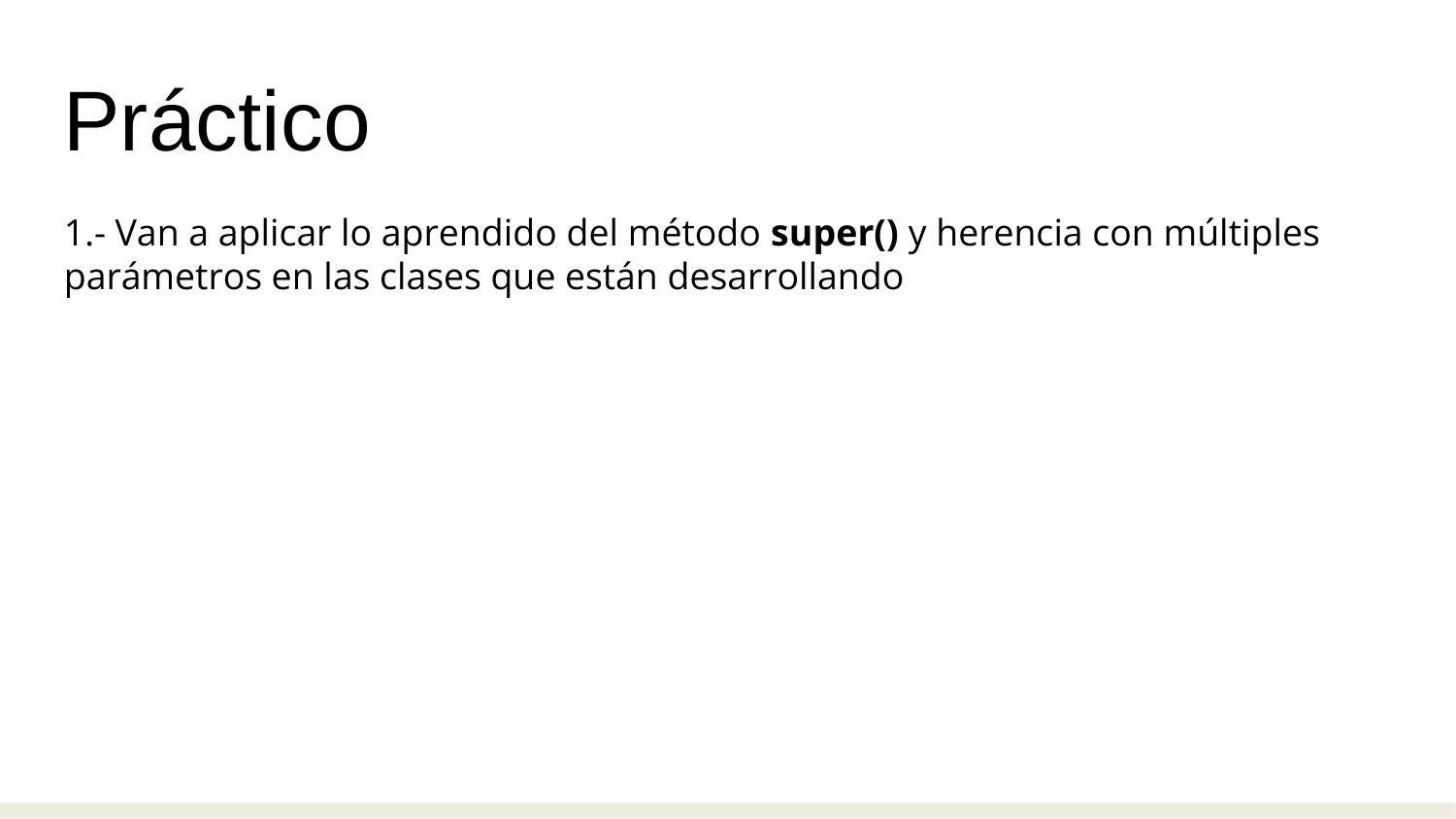

Práctico
1.- Van a aplicar lo aprendido del método super() y herencia con múltiples parámetros en las clases que están desarrollando